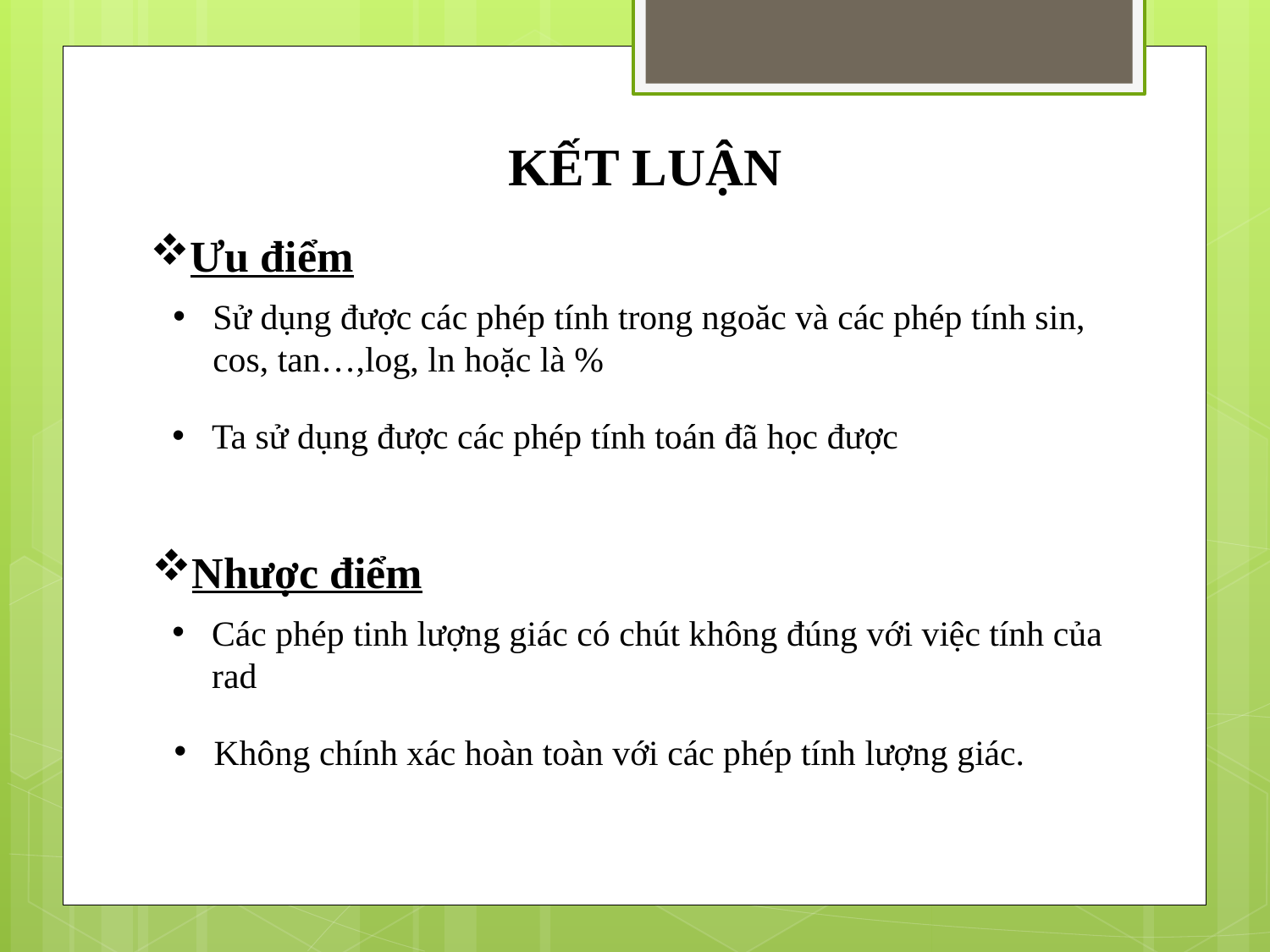

KẾT LUẬN
Ưu điểm
Sử dụng được các phép tính trong ngoăc và các phép tính sin, cos, tan…,log, ln hoặc là %
Ta sử dụng được các phép tính toán đã học được
Nhược điểm
Các phép tinh lượng giác có chút không đúng với việc tính của rad
Không chính xác hoàn toàn với các phép tính lượng giác.